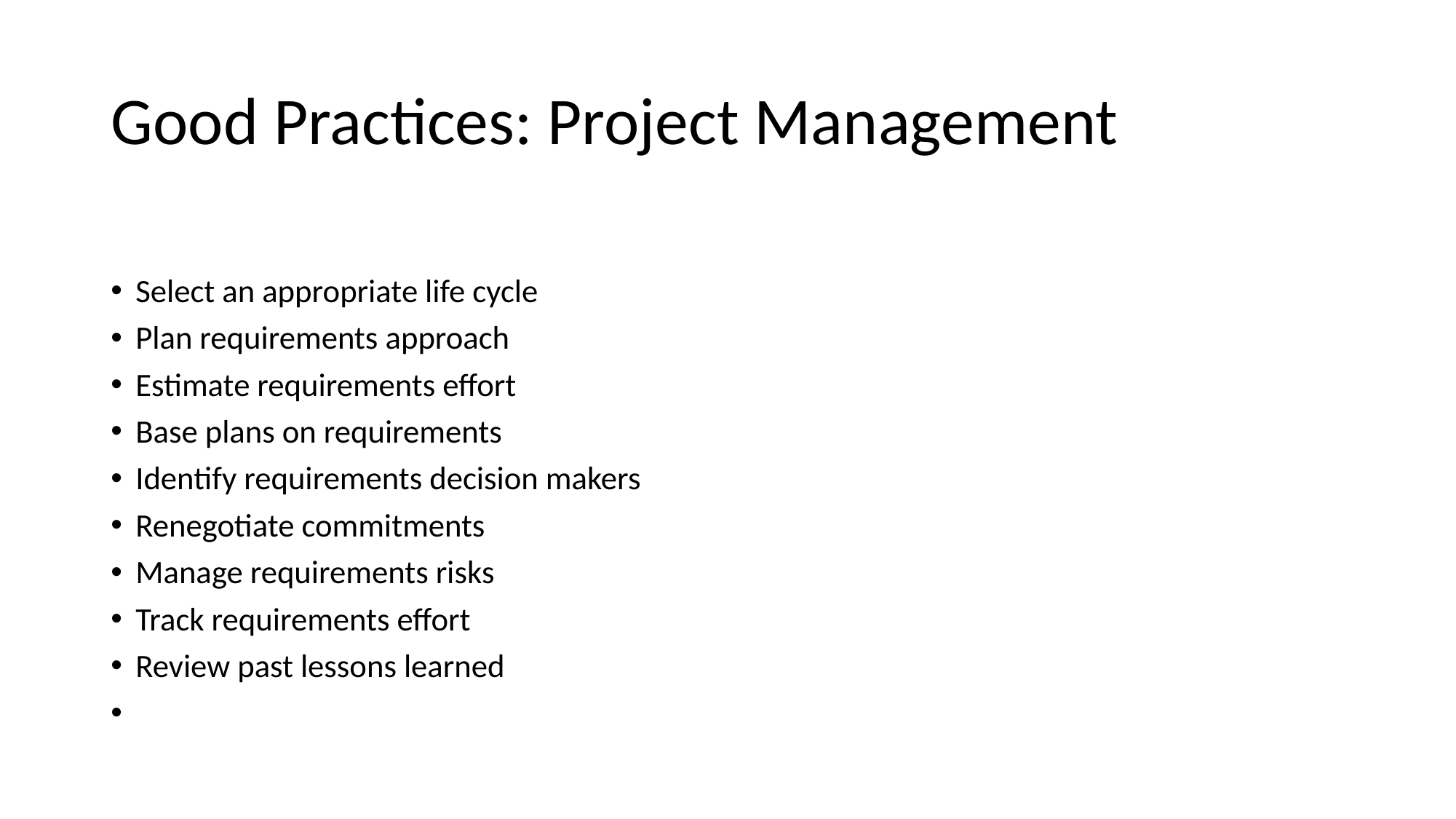

# Good Practices: Project Management

Select an appropriate life cycle
Plan requirements approach
Estimate requirements effort
Base plans on requirements
Identify requirements decision makers
Renegotiate commitments
Manage requirements risks
Track requirements effort
Review past lessons learned